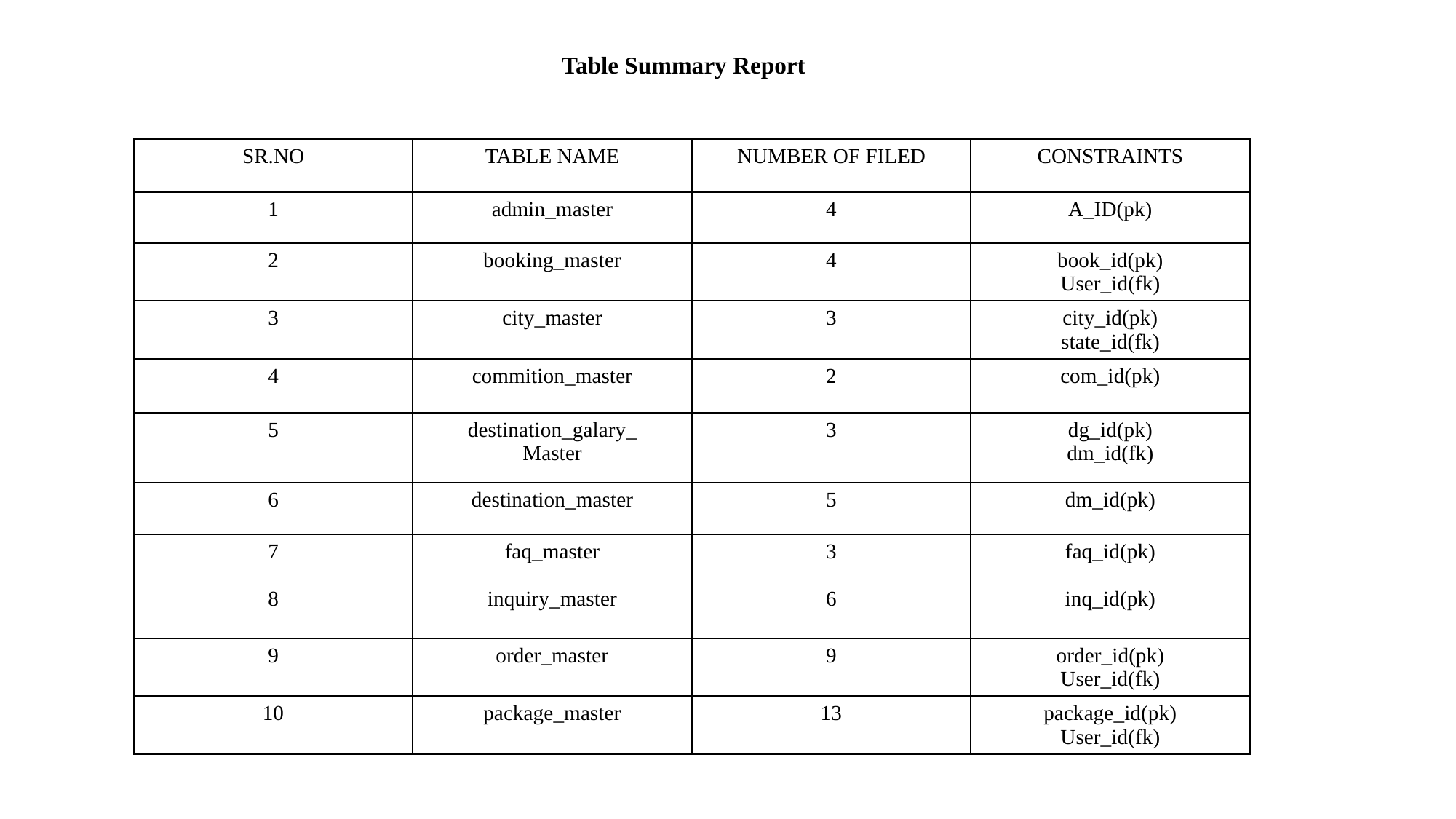

Table Summary Report
| SR.NO | TABLE NAME | NUMBER OF FILED | CONSTRAINTS |
| --- | --- | --- | --- |
| 1 | admin\_master | 4 | A\_ID(pk) |
| 2 | booking\_master | 4 | book\_id(pk) User\_id(fk) |
| 3 | city\_master | 3 | city\_id(pk) state\_id(fk) |
| 4 | commition\_master | 2 | com\_id(pk) |
| 5 | destination\_galary\_ Master | 3 | dg\_id(pk) dm\_id(fk) |
| 6 | destination\_master | 5 | dm\_id(pk) |
| 7 | faq\_master | 3 | faq\_id(pk) |
| 8 | inquiry\_master | 6 | inq\_id(pk) |
| 9 | order\_master | 9 | order\_id(pk) User\_id(fk) |
| 10 | package\_master | 13 | package\_id(pk) User\_id(fk) |